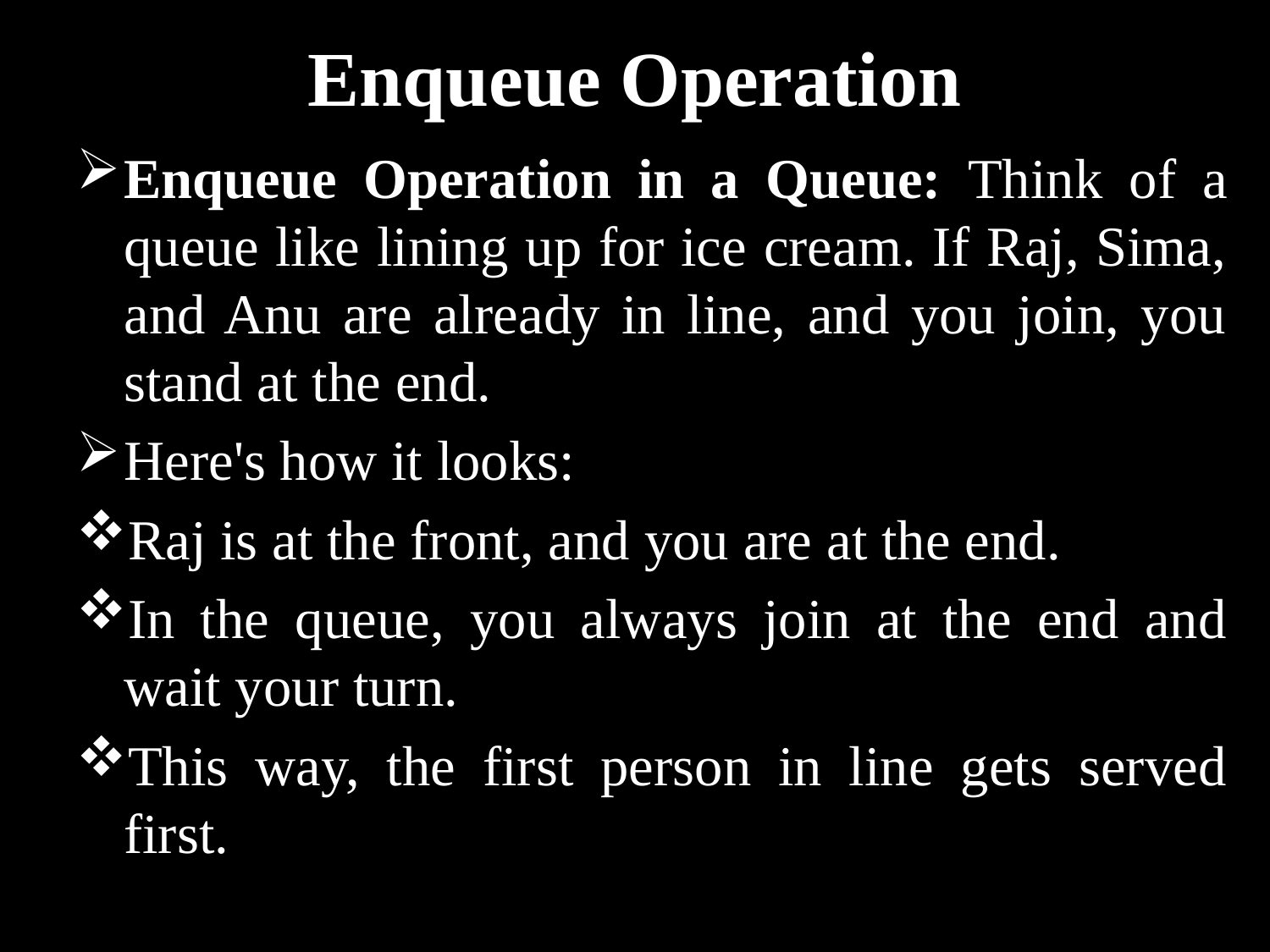

# Enqueue Operation
Enqueue Operation in a Queue: Think of a queue like lining up for ice cream. If Raj, Sima, and Anu are already in line, and you join, you stand at the end.
Here's how it looks:
Raj is at the front, and you are at the end.
In the queue, you always join at the end and wait your turn.
This way, the first person in line gets served first.